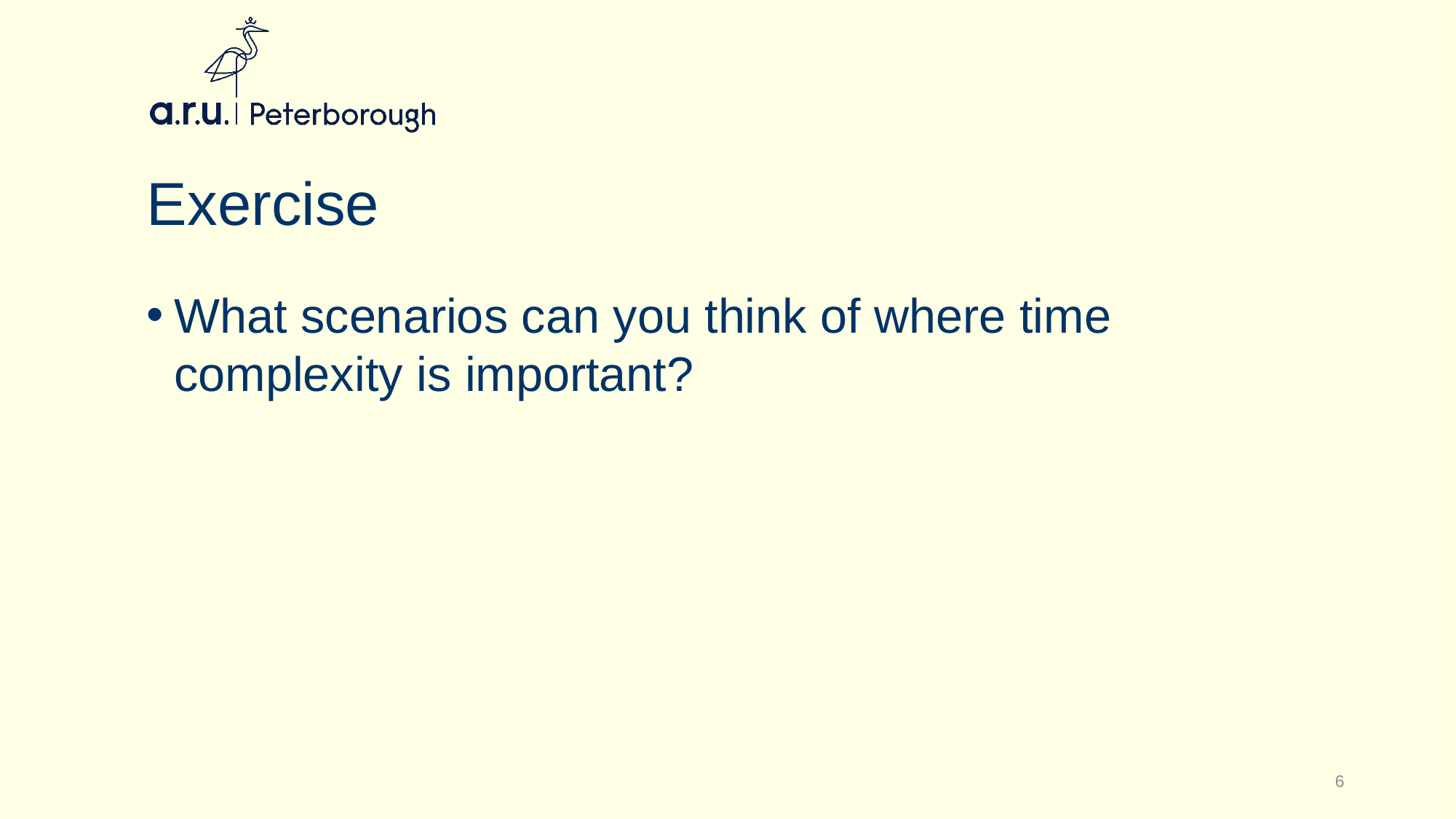

# Exercise
What scenarios can you think of where time complexity is important?
6